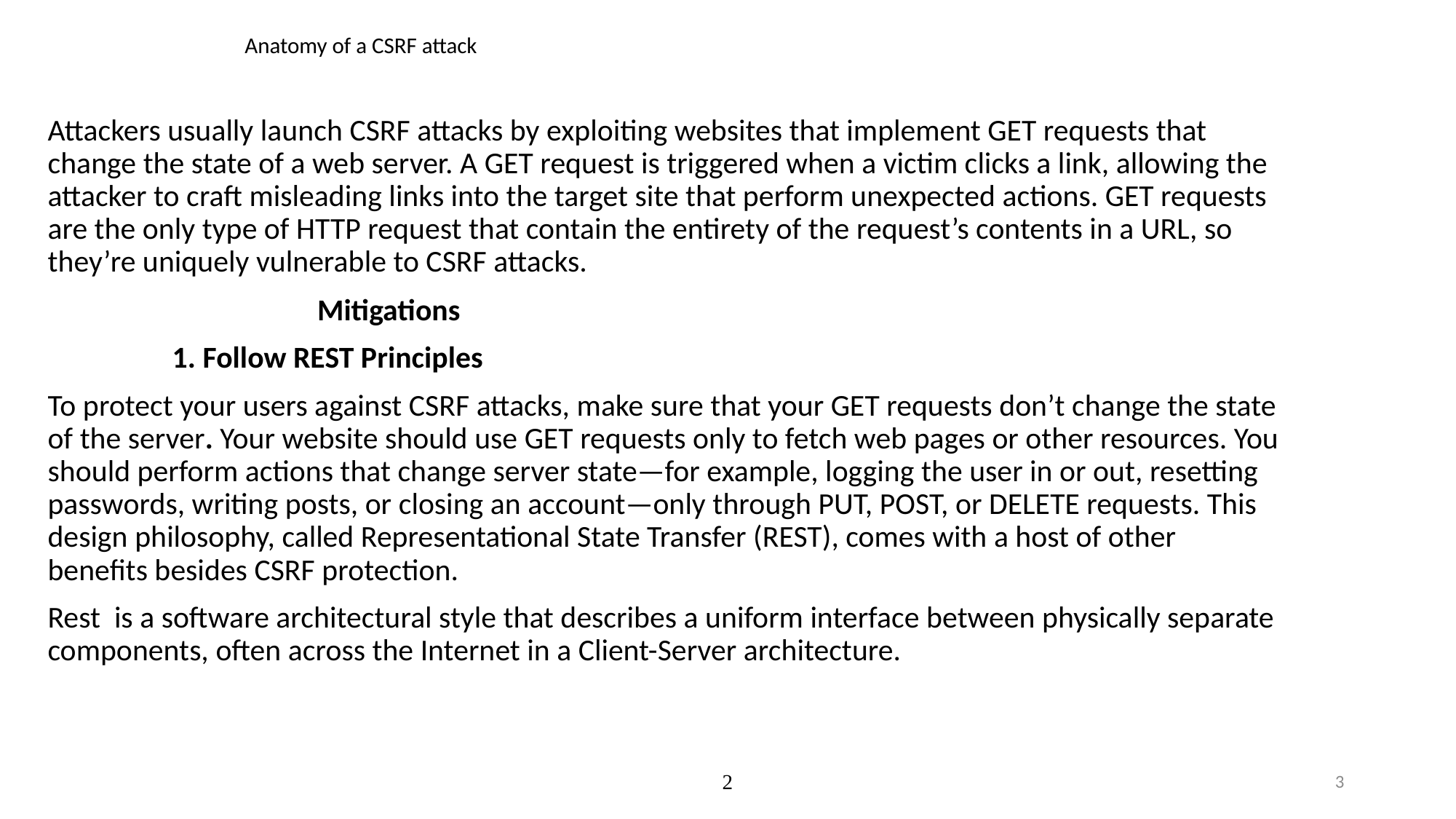

# Anatomy of a CSRF attack
Attackers usually launch CSRF attacks by exploiting websites that implement GET requests that change the state of a web server. A GET request is triggered when a victim clicks a link, allowing the attacker to craft misleading links into the target site that perform unexpected actions. GET requests are the only type of HTTP request that contain the entirety of the request’s contents in a URL, so they’re uniquely vulnerable to CSRF attacks.
                                       Mitigations
                  1. Follow REST Principles
To protect your users against CSRF attacks, make sure that your GET requests don’t change the state of the server. Your website should use GET requests only to fetch web pages or other resources. You should perform actions that change server state—for example, logging the user in or out, resetting passwords, writing posts, or closing an account—only through PUT, POST, or DELETE requests. This design philosophy, called Representational State Transfer (REST), comes with a host of other benefits besides CSRF protection.
Rest  is a software architectural style that describes a uniform interface between physically separate components, often across the Internet in a Client-Server architecture.

2
3